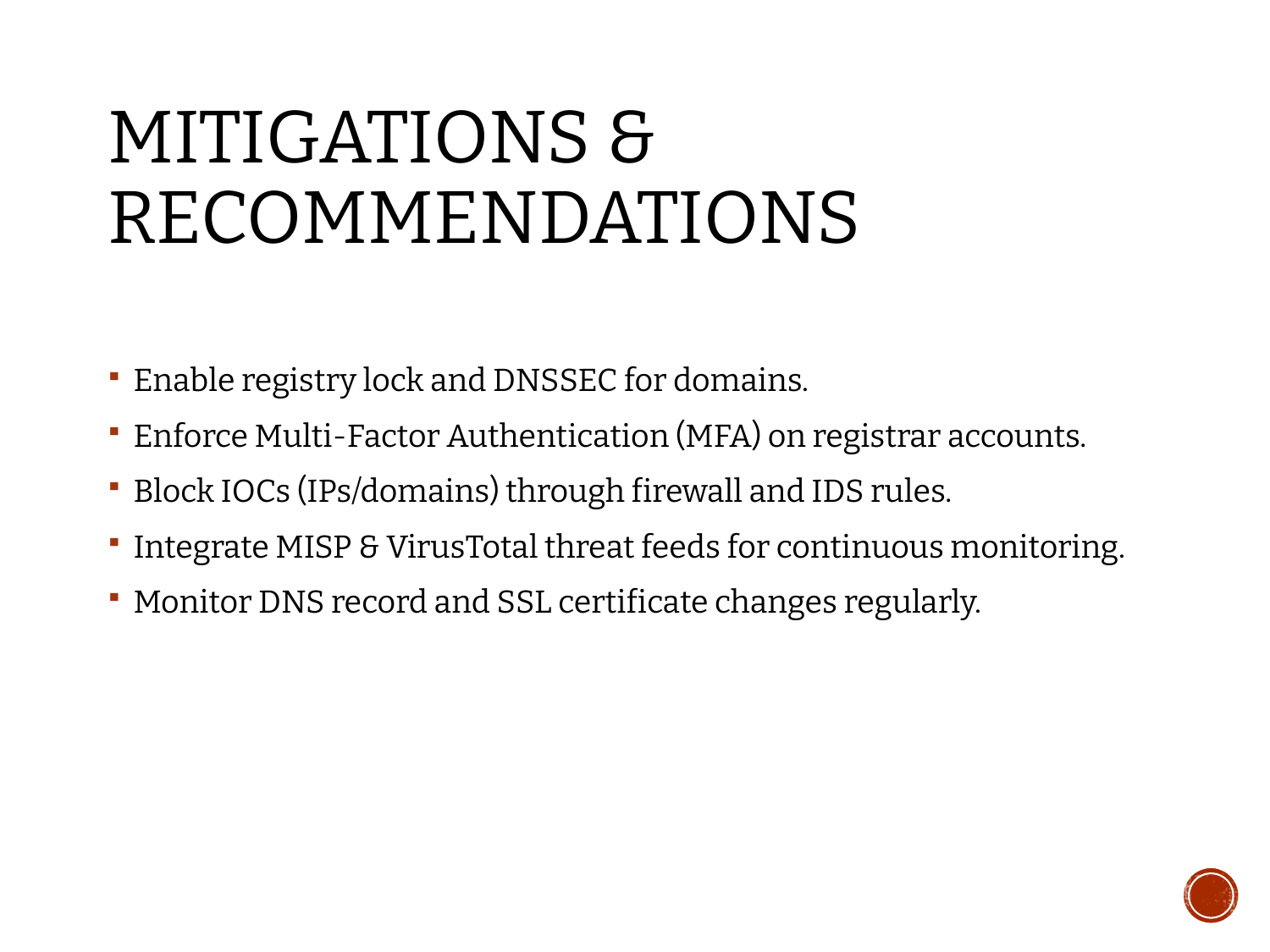

# Mitigations & Recommendations

Enable registry lock and DNSSEC for domains.
Enforce Multi-Factor Authentication (MFA) on registrar accounts.
Block IOCs (IPs/domains) through firewall and IDS rules.
Integrate MISP & VirusTotal threat feeds for continuous monitoring.
Monitor DNS record and SSL certificate changes regularly.